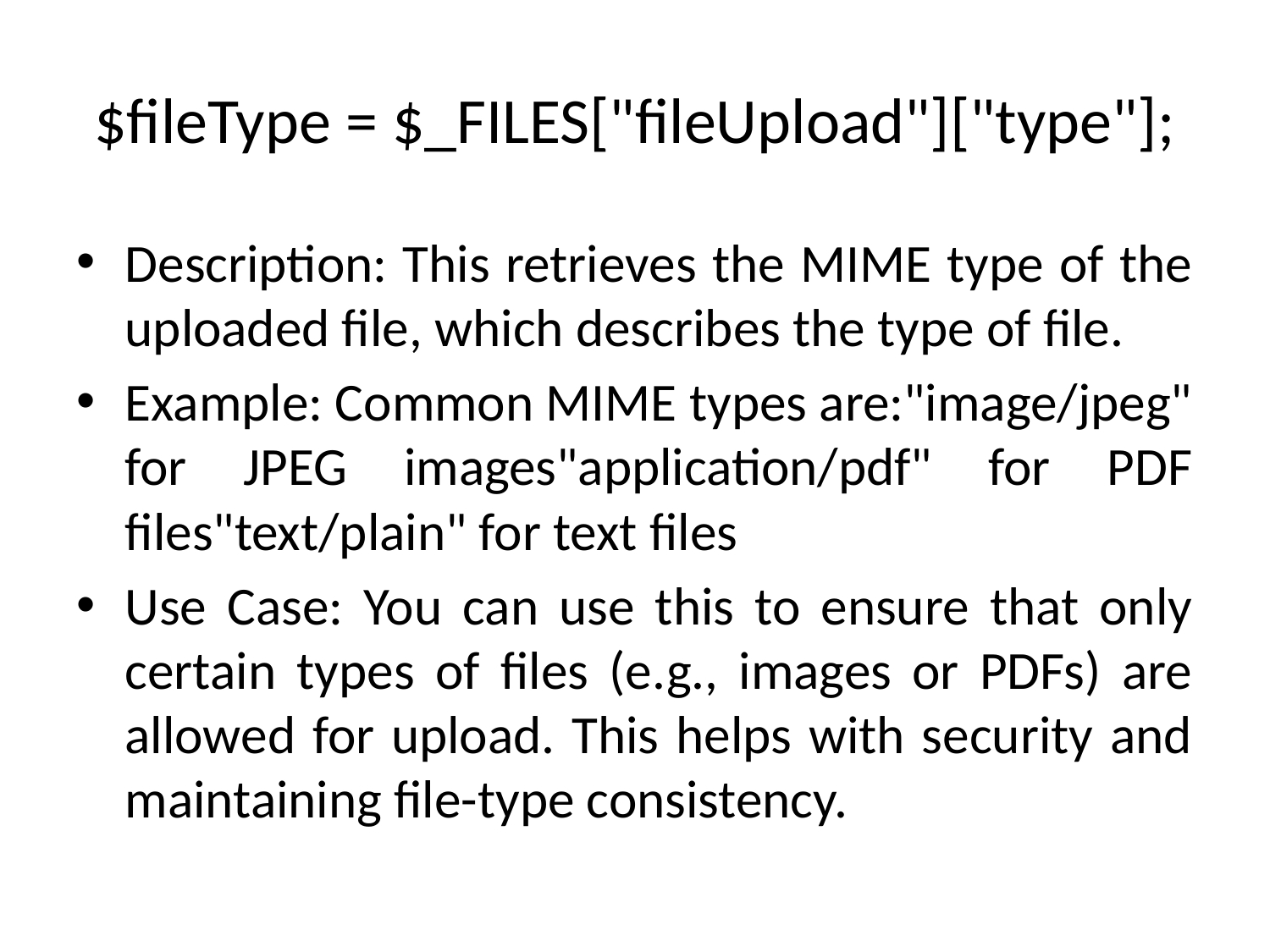

# $fileType = $_FILES["fileUpload"]["type"];
Description: This retrieves the MIME type of the uploaded file, which describes the type of file.
Example: Common MIME types are:"image/jpeg" for JPEG images"application/pdf" for PDF files"text/plain" for text files
Use Case: You can use this to ensure that only certain types of files (e.g., images or PDFs) are allowed for upload. This helps with security and maintaining file-type consistency.